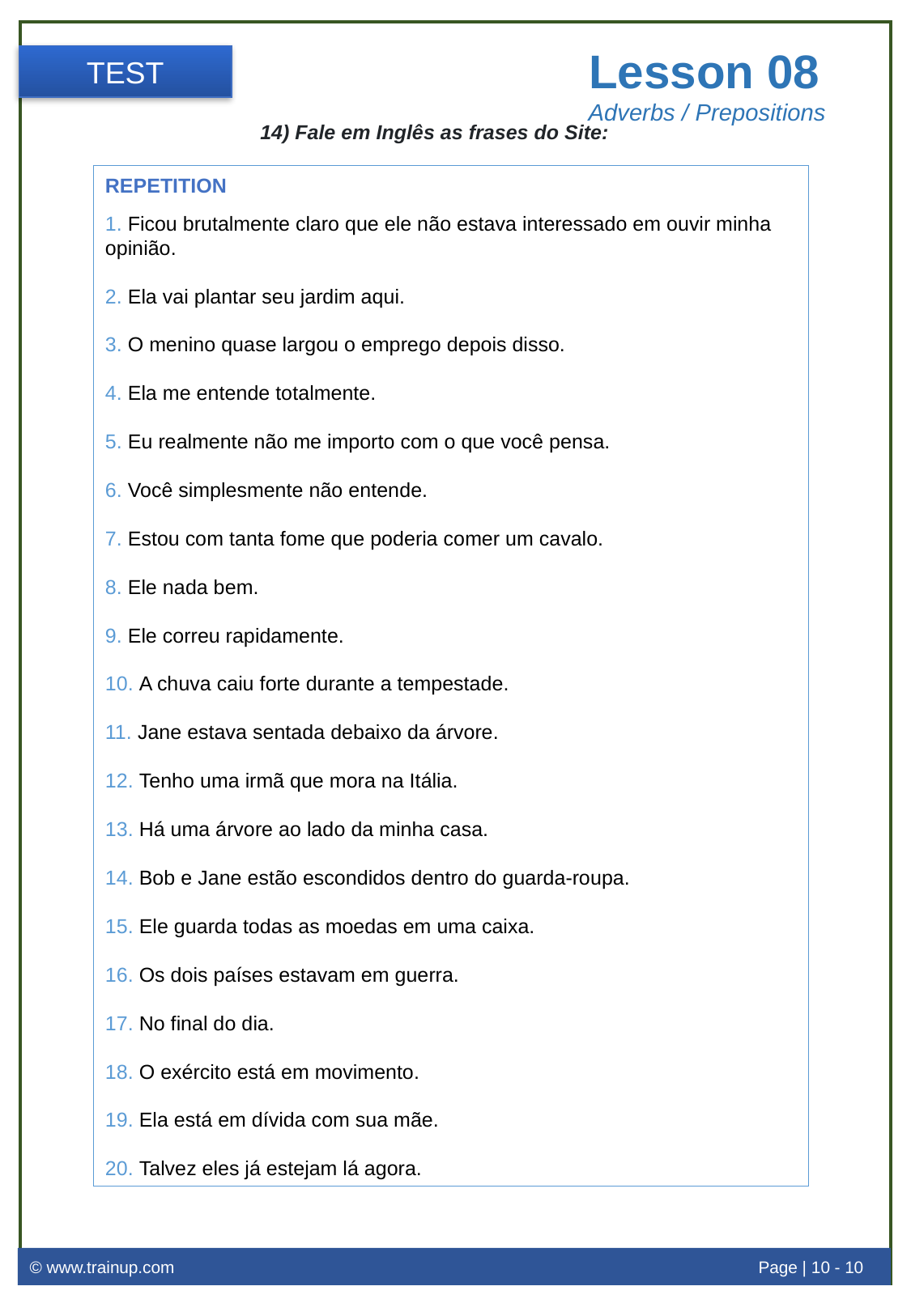

Lesson 08
TEST

Adverbs / Prepositions
14) Fale em Inglês as frases do Site:
REPETITION
1. Ficou brutalmente claro que ele não estava interessado em ouvir minha opinião.

2. Ela vai plantar seu jardim aqui.

3. O menino quase largou o emprego depois disso.

4. Ela me entende totalmente.

5. Eu realmente não me importo com o que você pensa.

6. Você simplesmente não entende.

7. Estou com tanta fome que poderia comer um cavalo.

8. Ele nada bem.

9. Ele correu rapidamente.

10. A chuva caiu forte durante a tempestade.

11. Jane estava sentada debaixo da árvore.

12. Tenho uma irmã que mora na Itália.

13. Há uma árvore ao lado da minha casa.

14. Bob e Jane estão escondidos dentro do guarda-roupa.

15. Ele guarda todas as moedas em uma caixa.

16. Os dois países estavam em guerra.

17. No final do dia.

18. O exército está em movimento.

19. Ela está em dívida com sua mãe.

20. Talvez eles já estejam lá agora.
© www.trainup.com					Page | 10 - 10